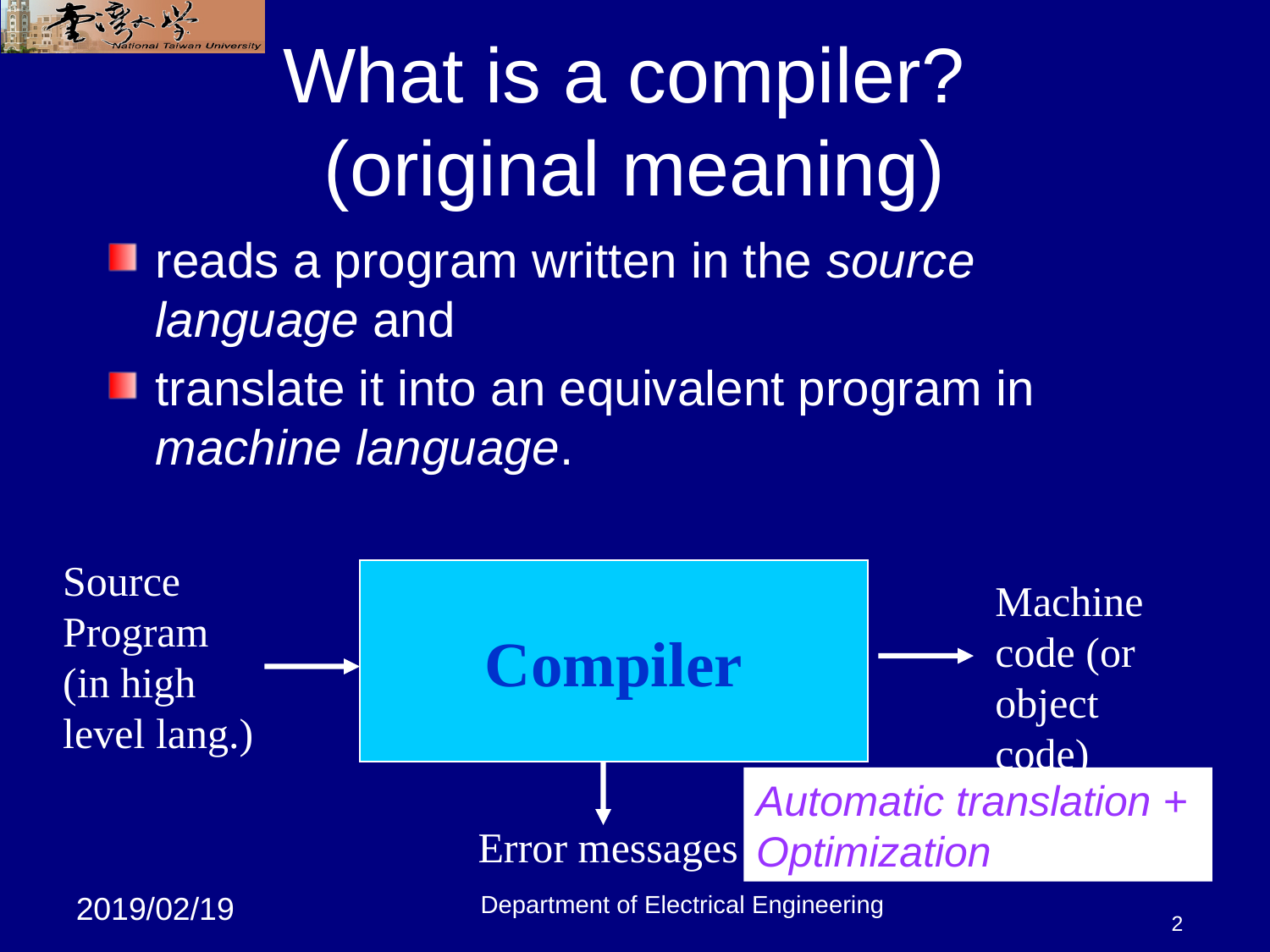

2
# What is a compiler? (original meaning)
reads a program written in the source language and
translate it into an equivalent program in machine language.

Source
Program
(in high level lang.)
Compiler
Machine code (or object code)

Automatic translation +
Optimization
Error messages
Department of Electrical Engineering